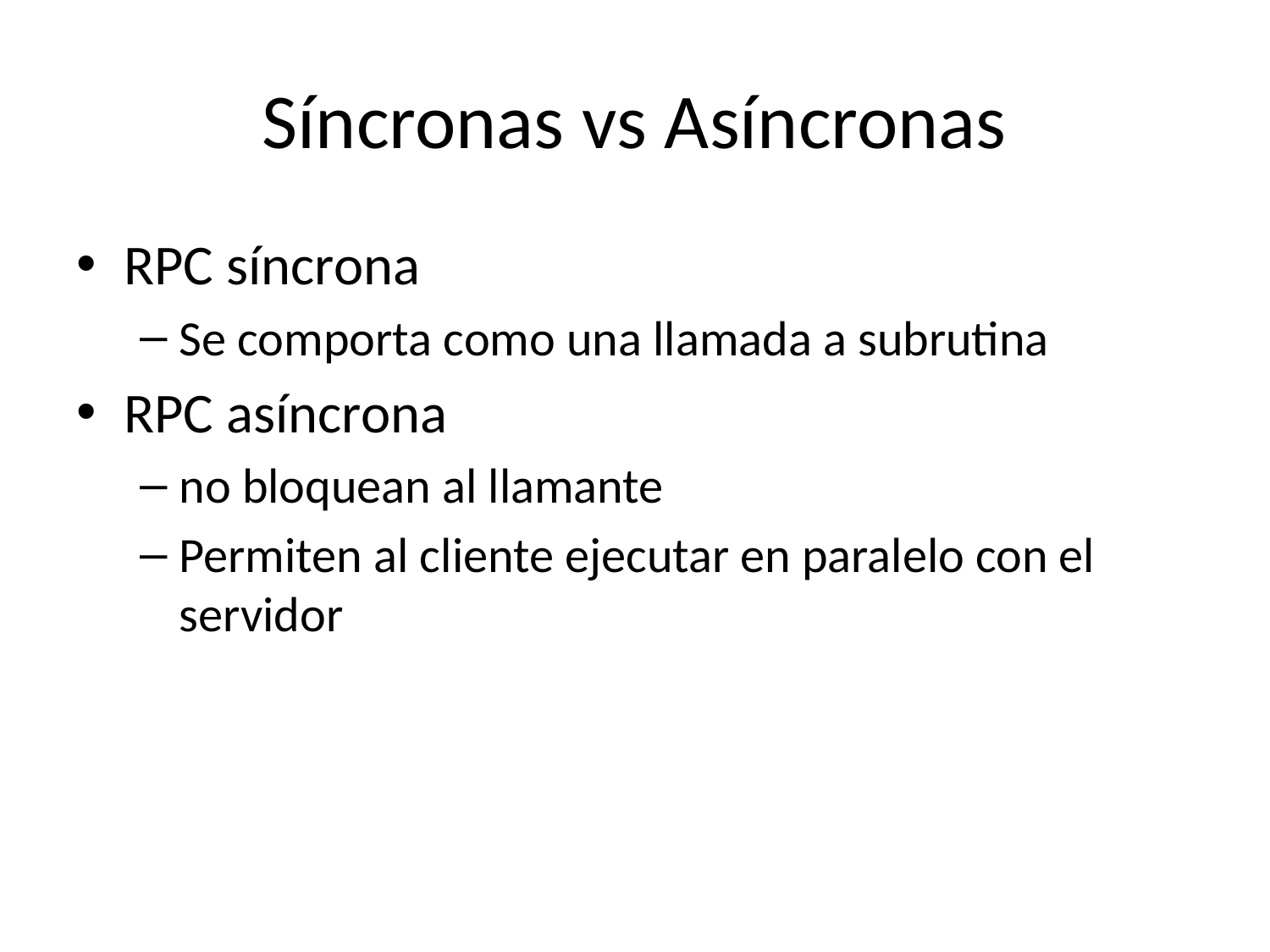

# Síncronas vs Asíncronas
RPC síncrona
Se comporta como una llamada a subrutina
RPC asíncrona
no bloquean al llamante
Permiten al cliente ejecutar en paralelo con el servidor